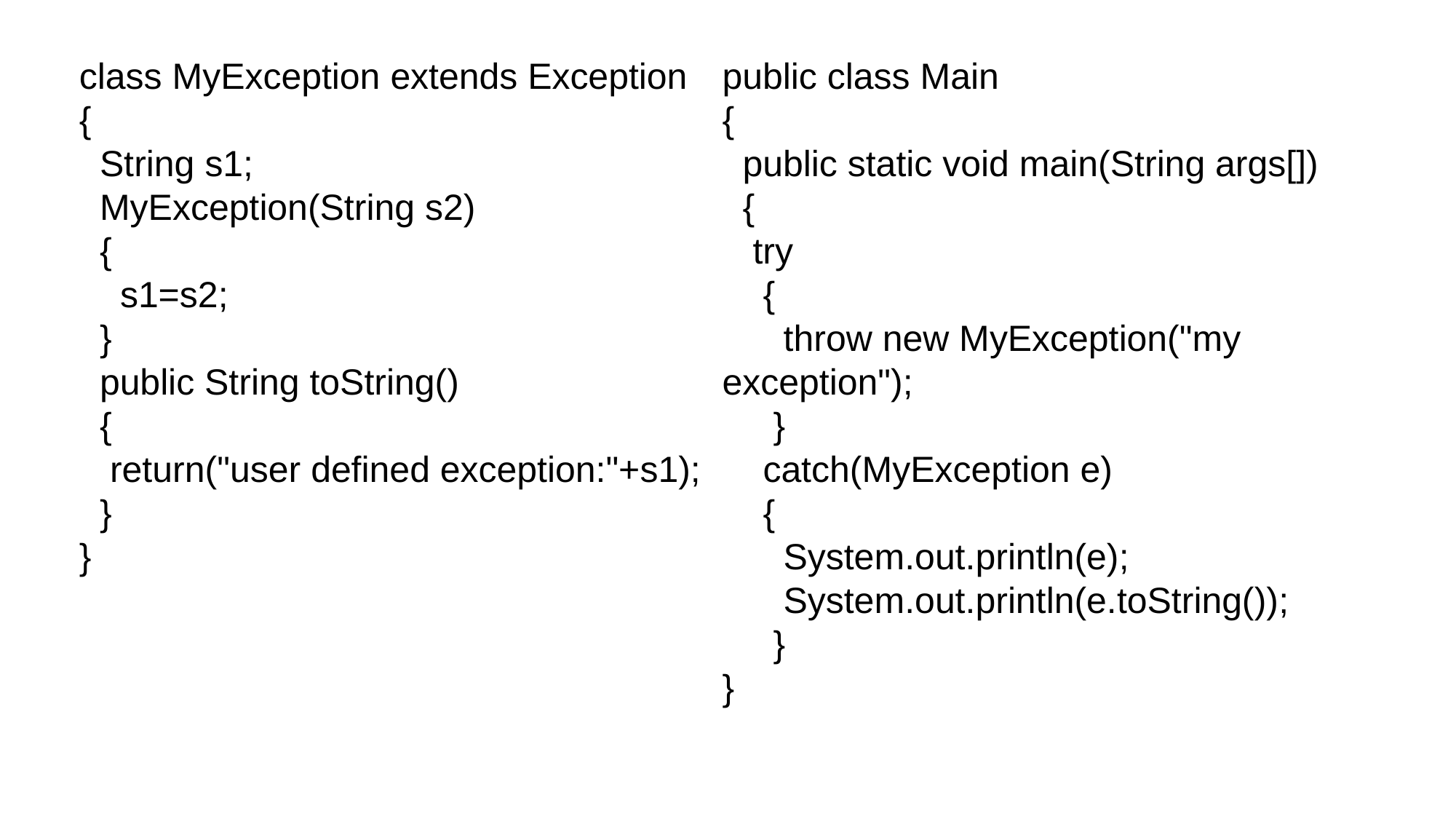

public class Main
{
  public static void main(String args[])
  {
   try
    {
      throw new MyException("my exception");
     }
    catch(MyException e)
    {
      System.out.println(e);
      System.out.println(e.toString());
     }
}
class MyException extends Exception
{
  String s1;
  MyException(String s2)
  {
    s1=s2;
  }
  public String toString()
  {
   return("user defined exception:"+s1);
  }
}